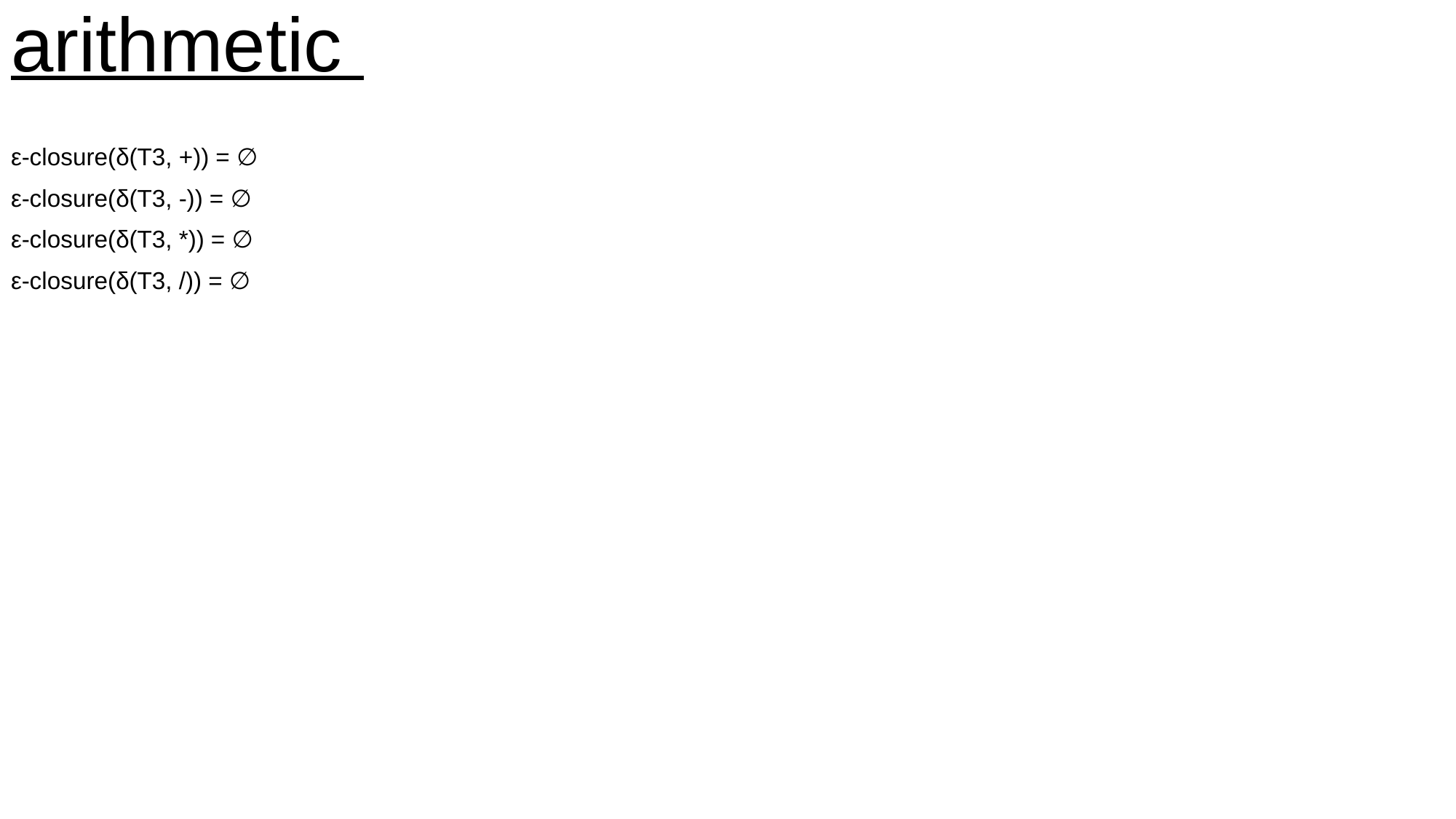

# arithmetic
ε-closure(δ(T3, +)) = ∅
ε-closure(δ(T3, -)) = ∅
ε-closure(δ(T3, *)) = ∅
ε-closure(δ(T3, /)) = ∅